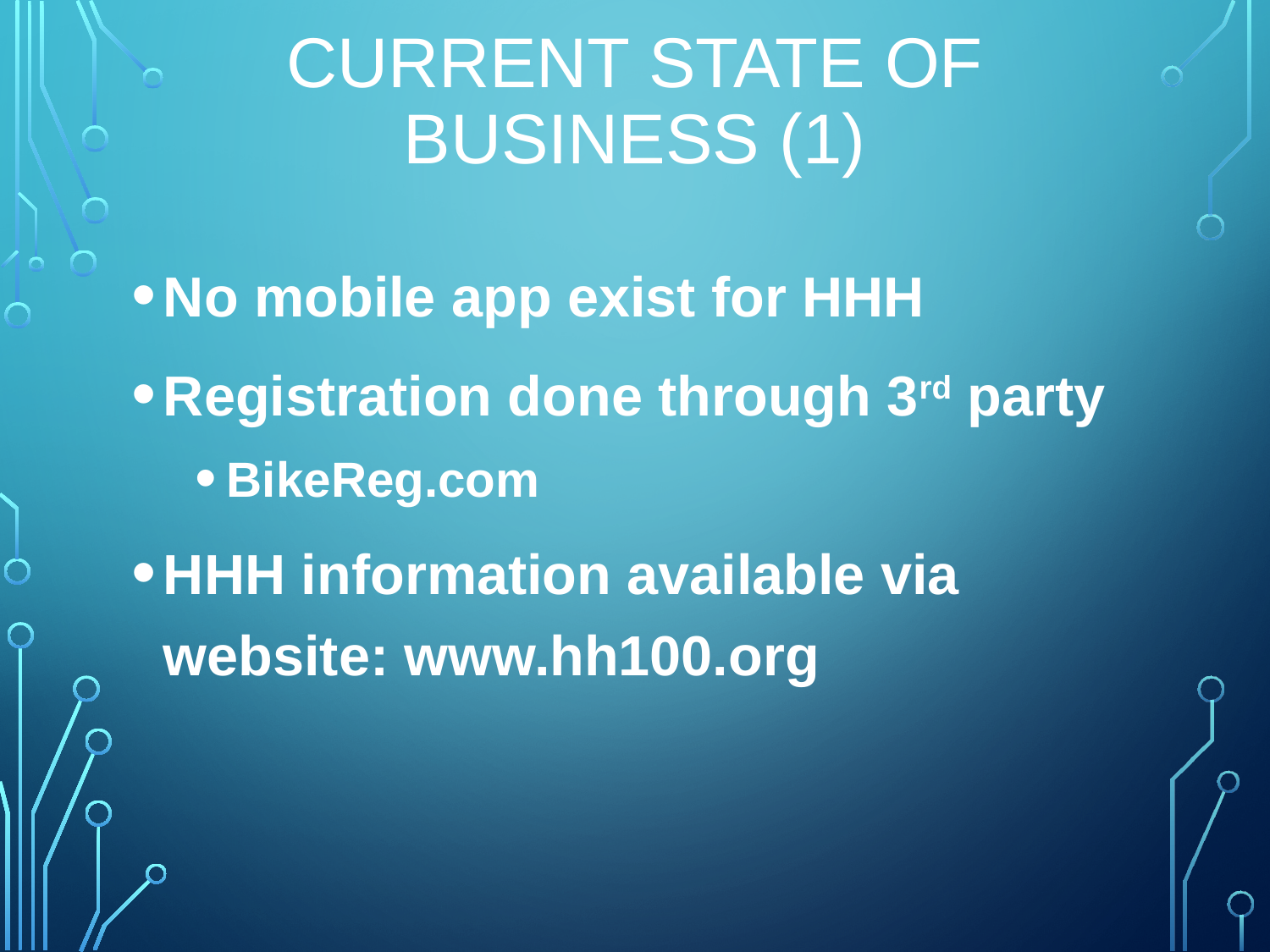

# Current state of business (1)
No mobile app exist for HHH
Registration done through 3rd party
BikeReg.com
HHH information available via website: www.hh100.org